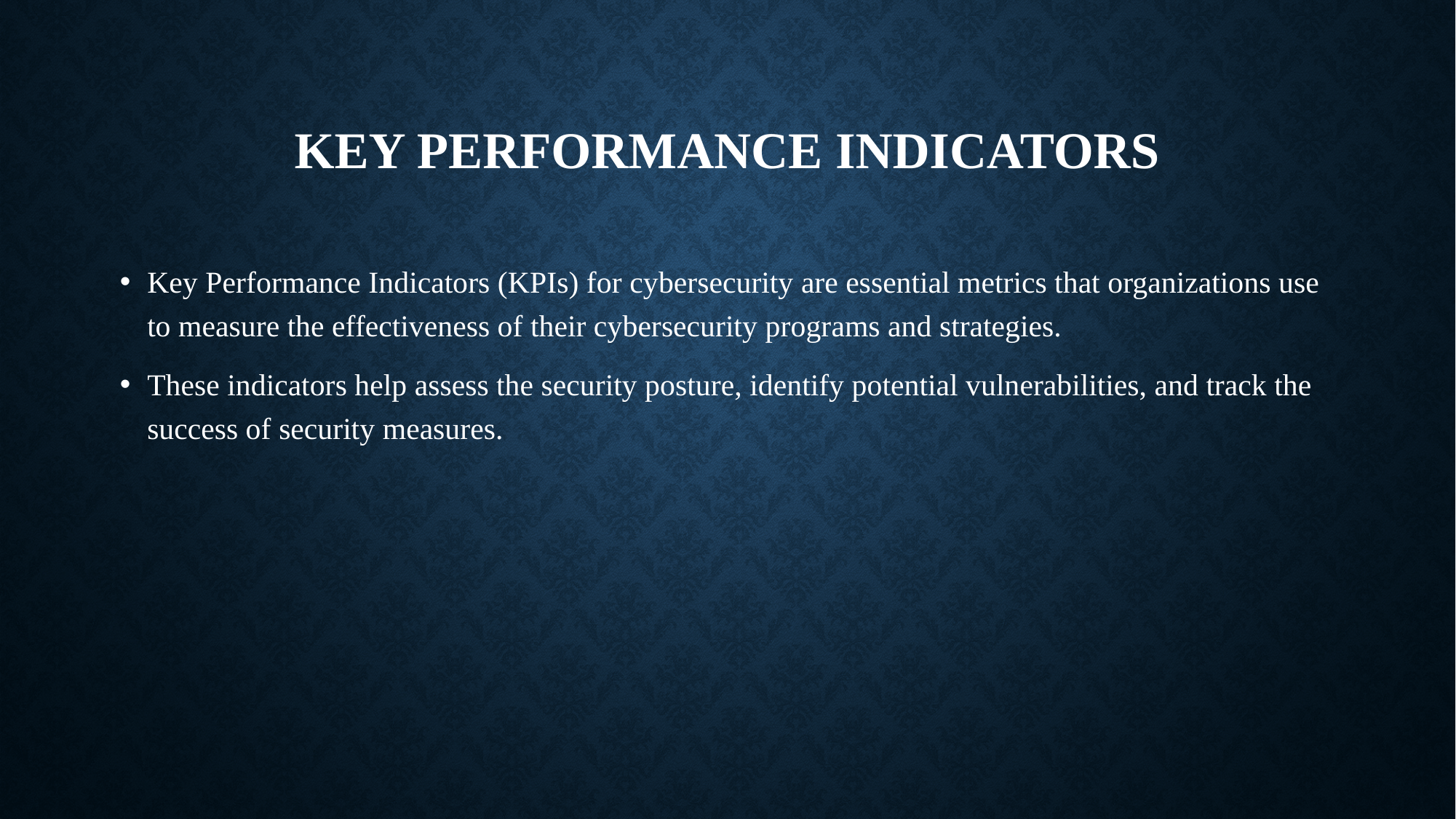

# Key Performance Indicators
Key Performance Indicators (KPIs) for cybersecurity are essential metrics that organizations use to measure the effectiveness of their cybersecurity programs and strategies.
These indicators help assess the security posture, identify potential vulnerabilities, and track the success of security measures.